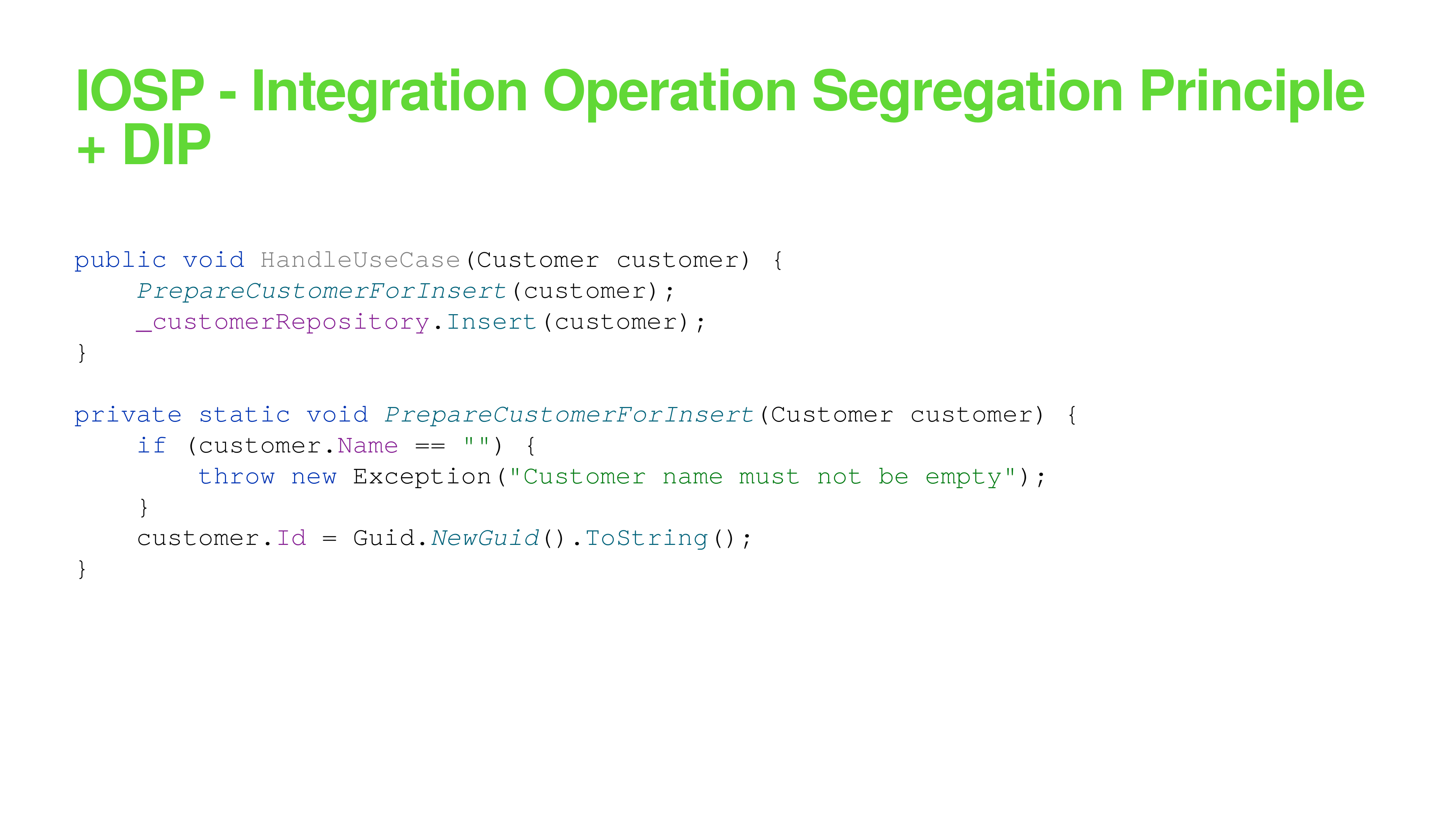

# IOSP - Integration Operation Segregation Principle
+ DIP
public void HandleUseCase(Customer customer) {
    PrepareCustomerForInsert(customer);
    _customerRepository.Insert(customer);
}

private static void PrepareCustomerForInsert(Customer customer) {
    if (customer.Name == "") {
        throw new Exception("Customer name must not be empty");
    }
    customer.Id = Guid.NewGuid().ToString();
}